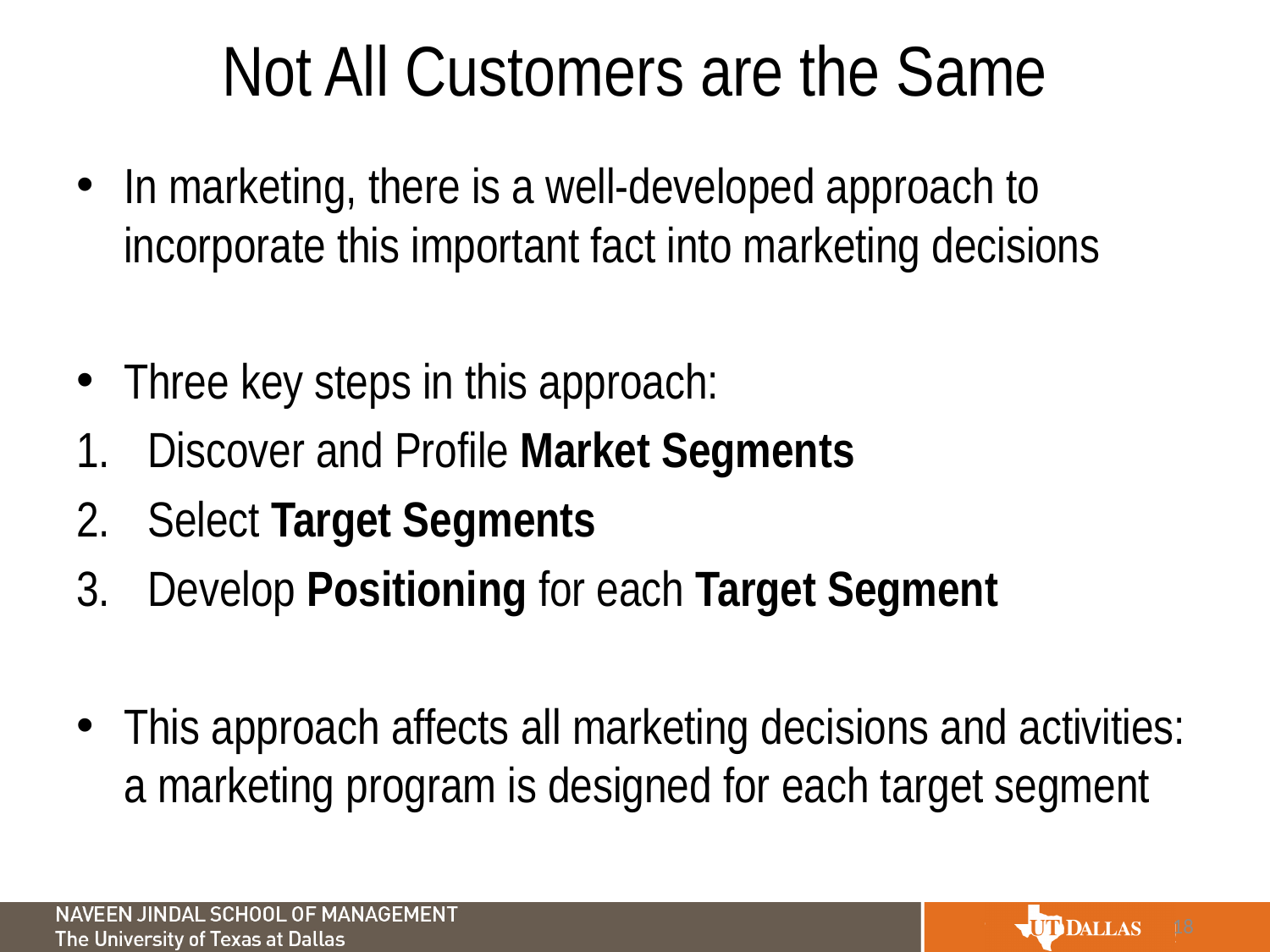

# Not All Customers are the Same
In marketing, there is a well-developed approach to incorporate this important fact into marketing decisions

Three key steps in this approach:
Discover and Profile Market Segments
Select Target Segments
Develop Positioning for each Target Segment

This approach affects all marketing decisions and activities: a marketing program is designed for each target segment
18